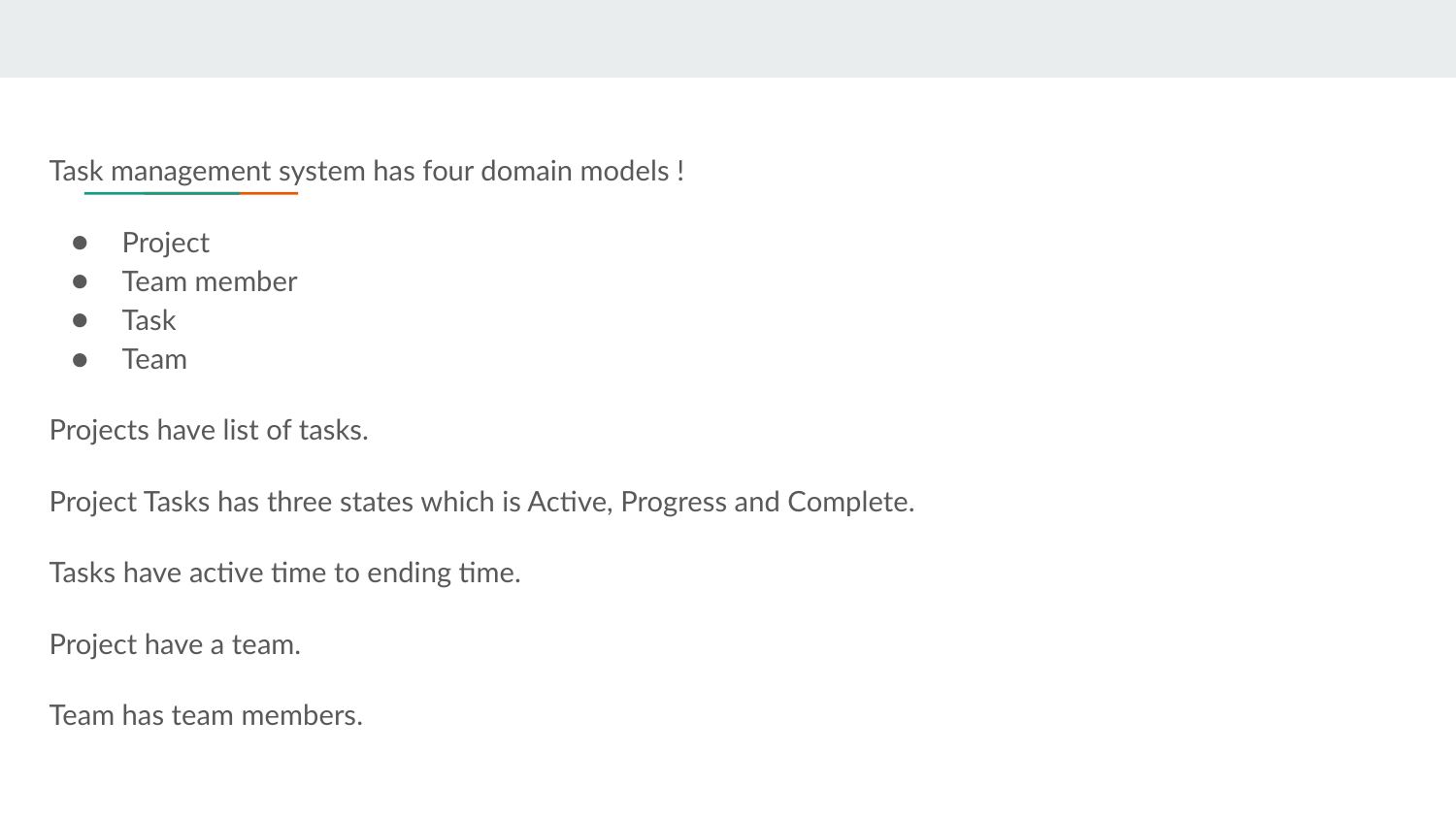

Task management system has four domain models !
Project
Team member
Task
Team
Projects have list of tasks.
Project Tasks has three states which is Active, Progress and Complete.
Tasks have active time to ending time.
Project have a team.
Team has team members.